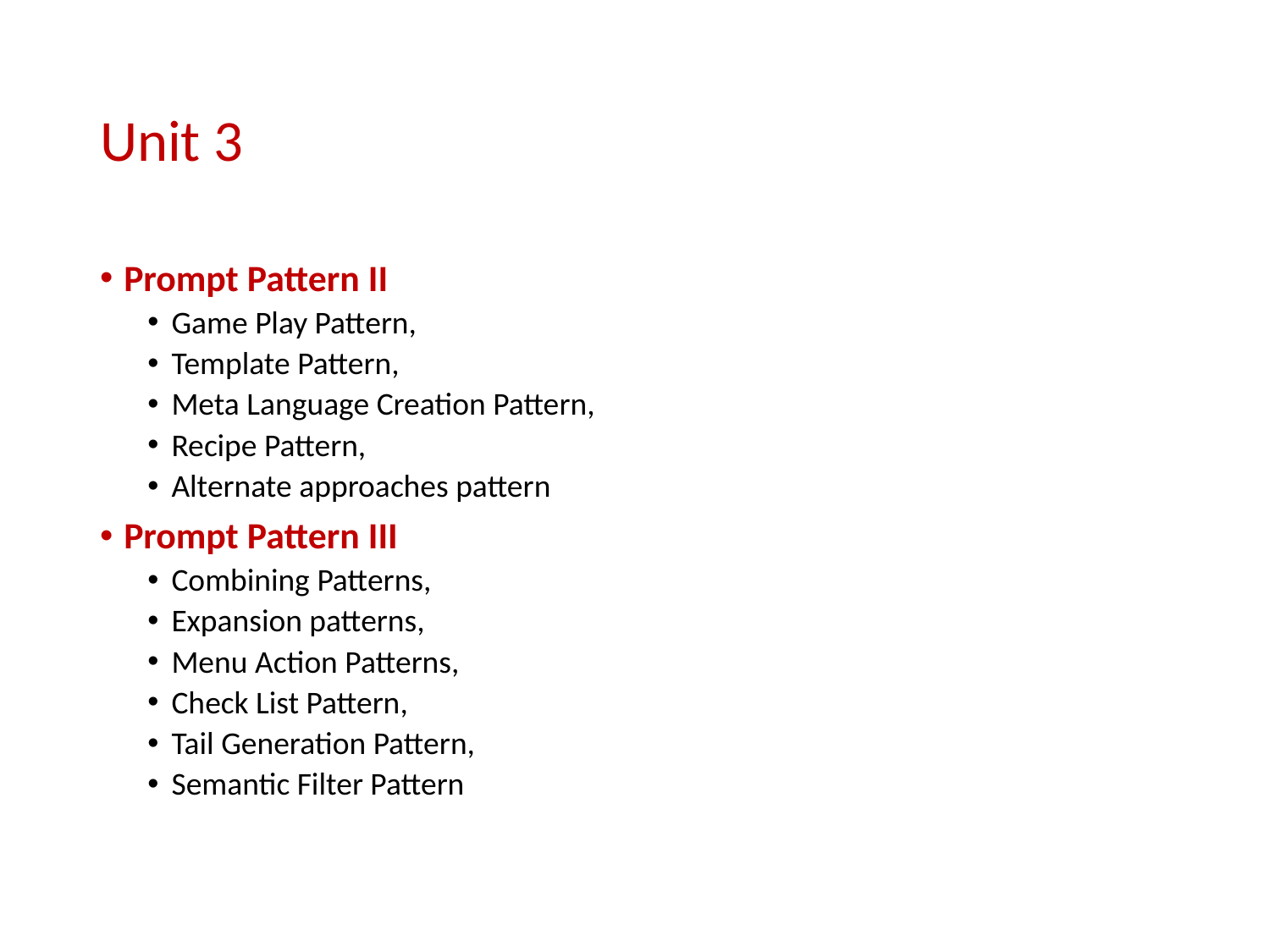

# Unit 3
Prompt Pattern II
Game Play Pattern,
Template Pattern,
Meta Language Creation Pattern,
Recipe Pattern,
Alternate approaches pattern
Prompt Pattern III
Combining Patterns,
Expansion patterns,
Menu Action Patterns,
Check List Pattern,
Tail Generation Pattern,
Semantic Filter Pattern